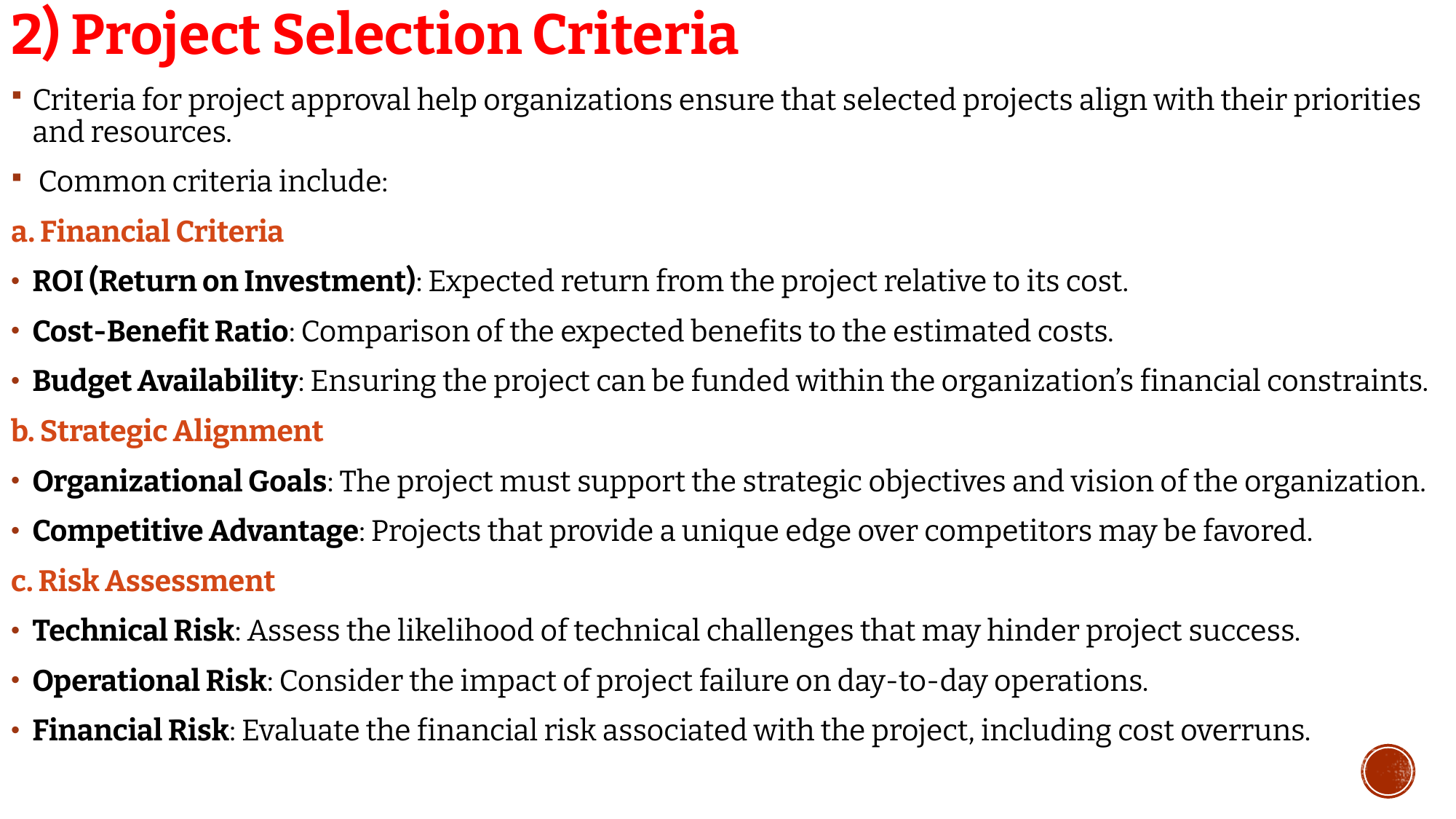

2) Project Selection Criteria
Criteria for project approval help organizations ensure that selected projects align with their priorities and resources.
 Common criteria include:
a. Financial Criteria
ROI (Return on Investment): Expected return from the project relative to its cost.
Cost-Benefit Ratio: Comparison of the expected benefits to the estimated costs.
Budget Availability: Ensuring the project can be funded within the organization’s financial constraints.
b. Strategic Alignment
Organizational Goals: The project must support the strategic objectives and vision of the organization.
Competitive Advantage: Projects that provide a unique edge over competitors may be favored.
c. Risk Assessment
Technical Risk: Assess the likelihood of technical challenges that may hinder project success.
Operational Risk: Consider the impact of project failure on day-to-day operations.
Financial Risk: Evaluate the financial risk associated with the project, including cost overruns.